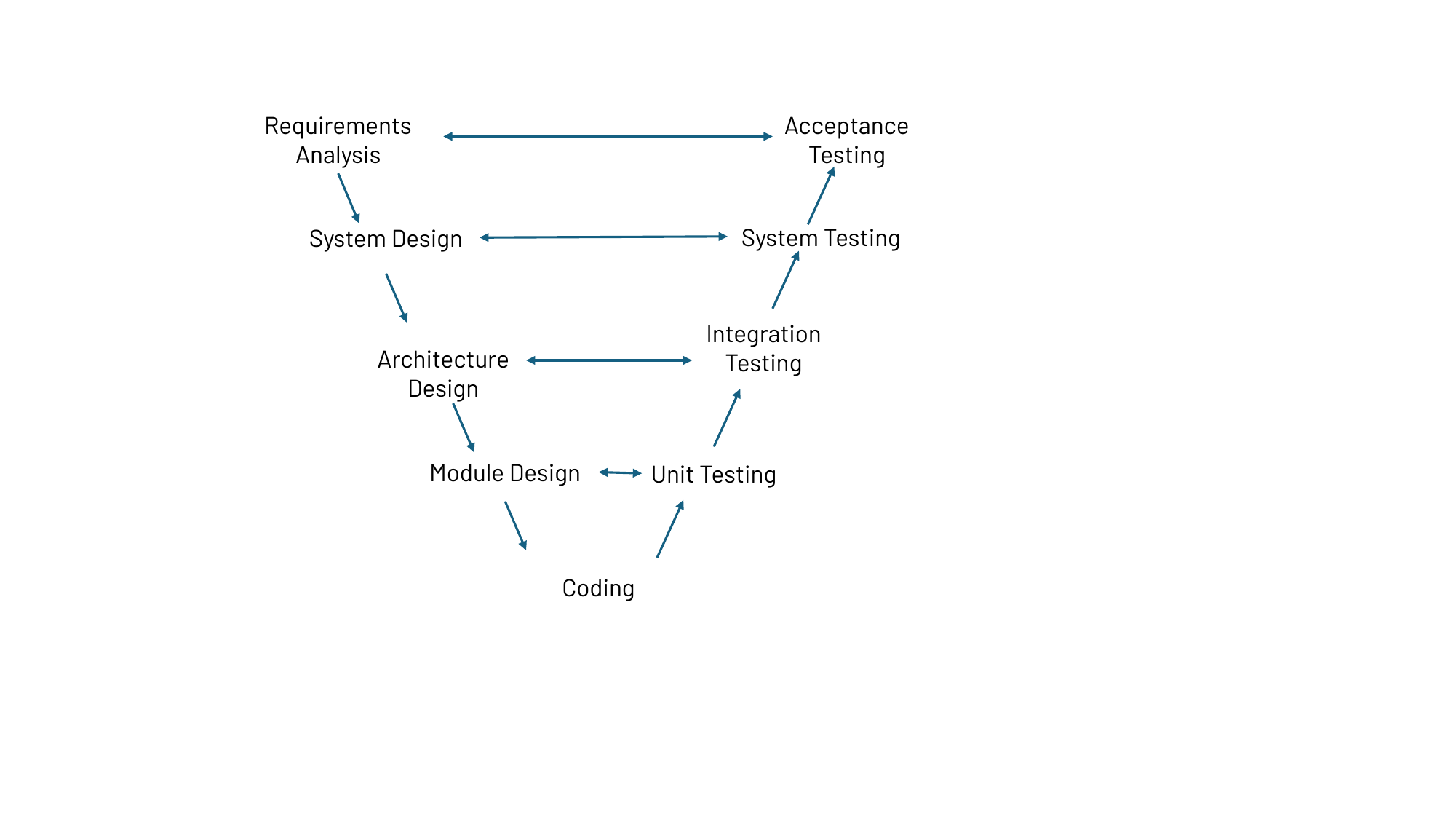

Acceptance Testing
Requirements Analysis
System Testing
System Design
Integration Testing
Architecture Design
Module Design
Unit Testing
Coding